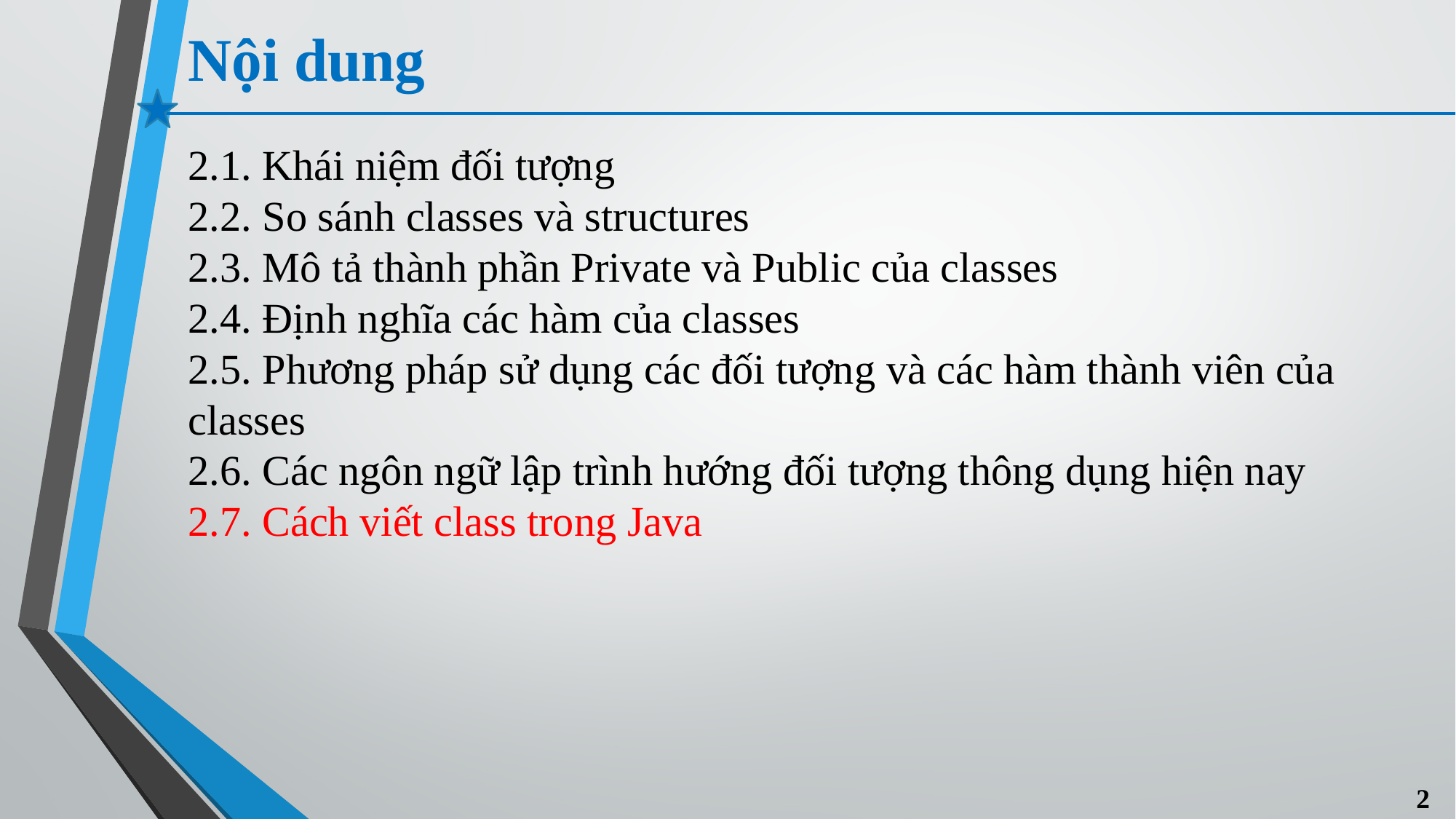

# Nội dung
2.1. Khái niệm đối tượng
2.2. So sánh classes và structures
2.3. Mô tả thành phần Private và Public của classes
2.4. Định nghĩa các hàm của classes
2.5. Phương pháp sử dụng các đối tượng và các hàm thành viên của classes
2.6. Các ngôn ngữ lập trình hướng đối tượng thông dụng hiện nay
2.7. Cách viết class trong Java

2